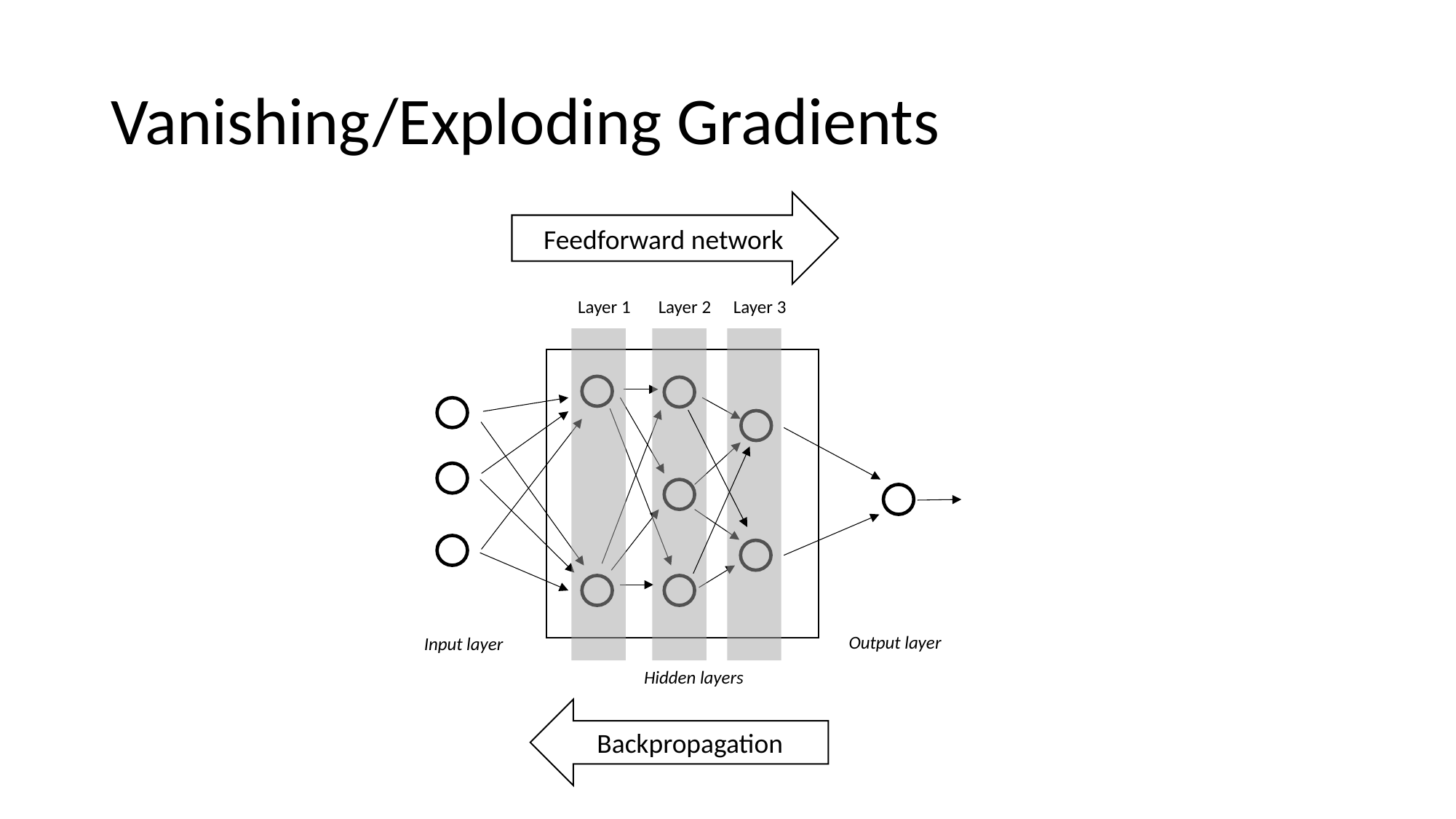

# Vanishing/Exploding Gradients
Feedforward network
Layer 1
Layer 2
Layer 3

Output layer
Input layer
Hidden layers
Backpropagation